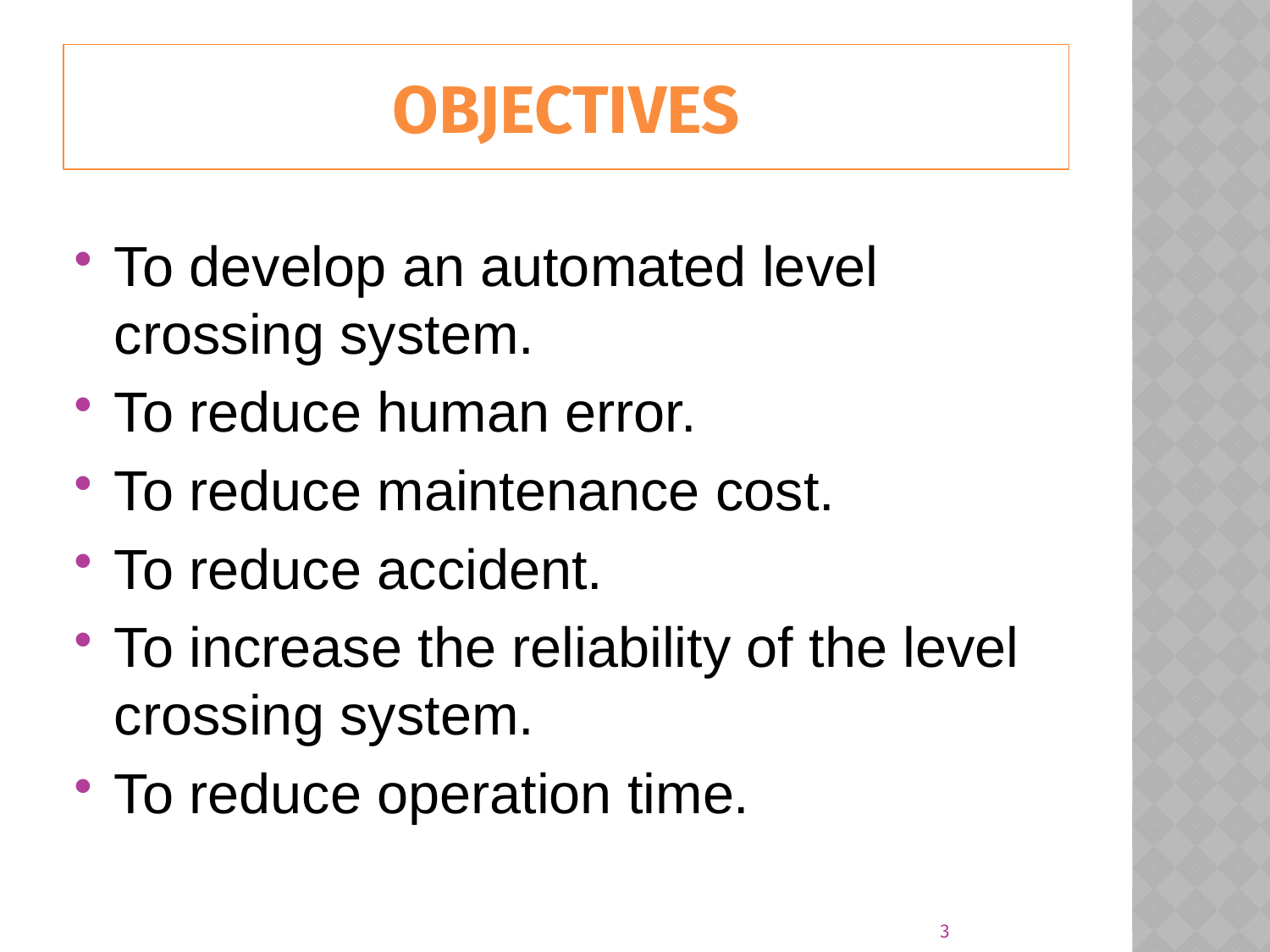

# Objectives
To develop an automated level crossing system.
To reduce human error.
To reduce maintenance cost.
To reduce accident.
To increase the reliability of the level crossing system.
To reduce operation time.
3